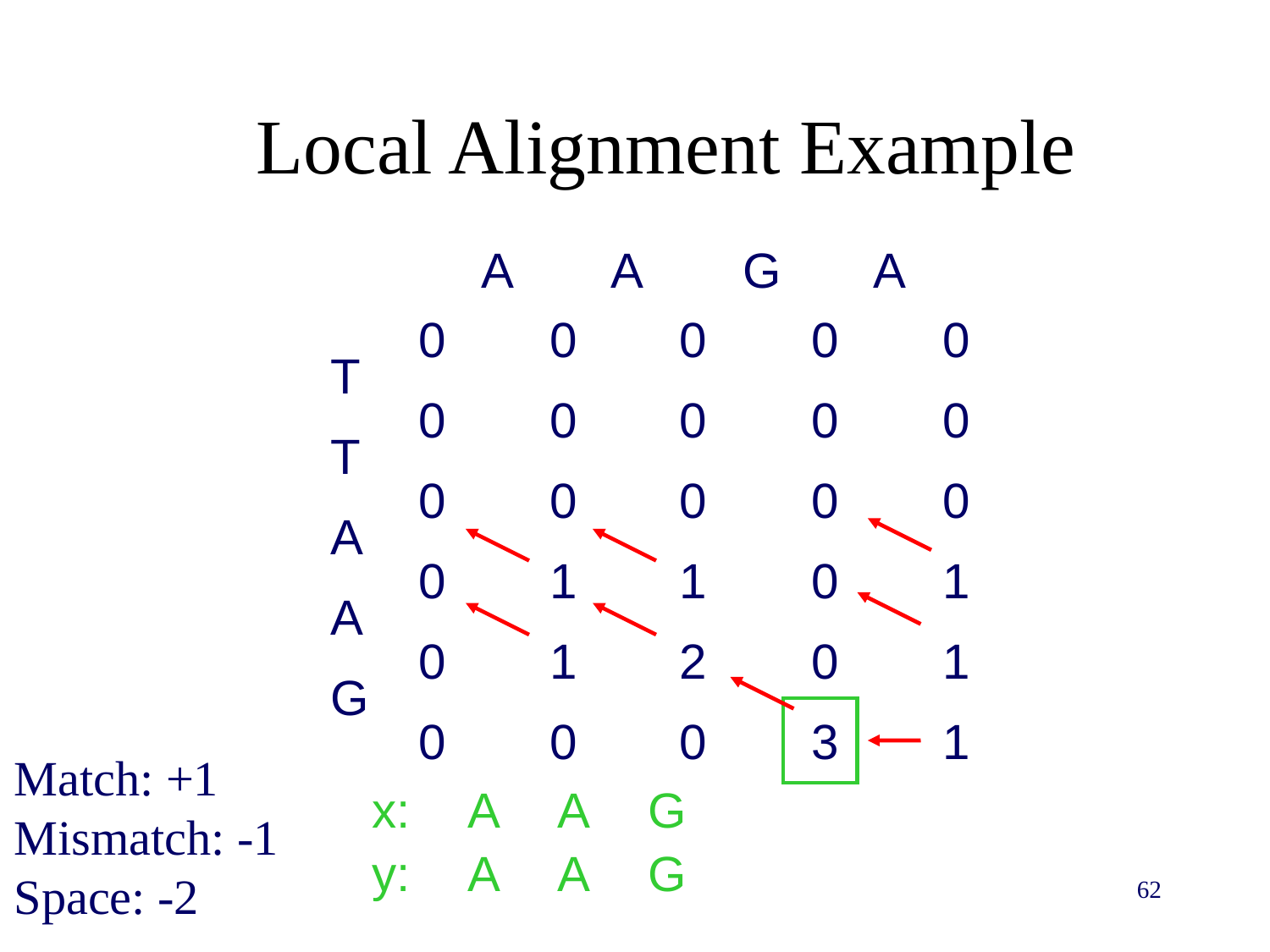

# Local Alignment Example
A
A
G
A
0
0
0
0
0
T
0
T
0
A
0
A
0
G
0
0
0
0
0
0
0
0
0

1

1

1
0

1

1

2
0

3
0
0
1

x:
y:
A
A
A
A
G
G
Match: +1
Mismatch: -1
Space: -2
62